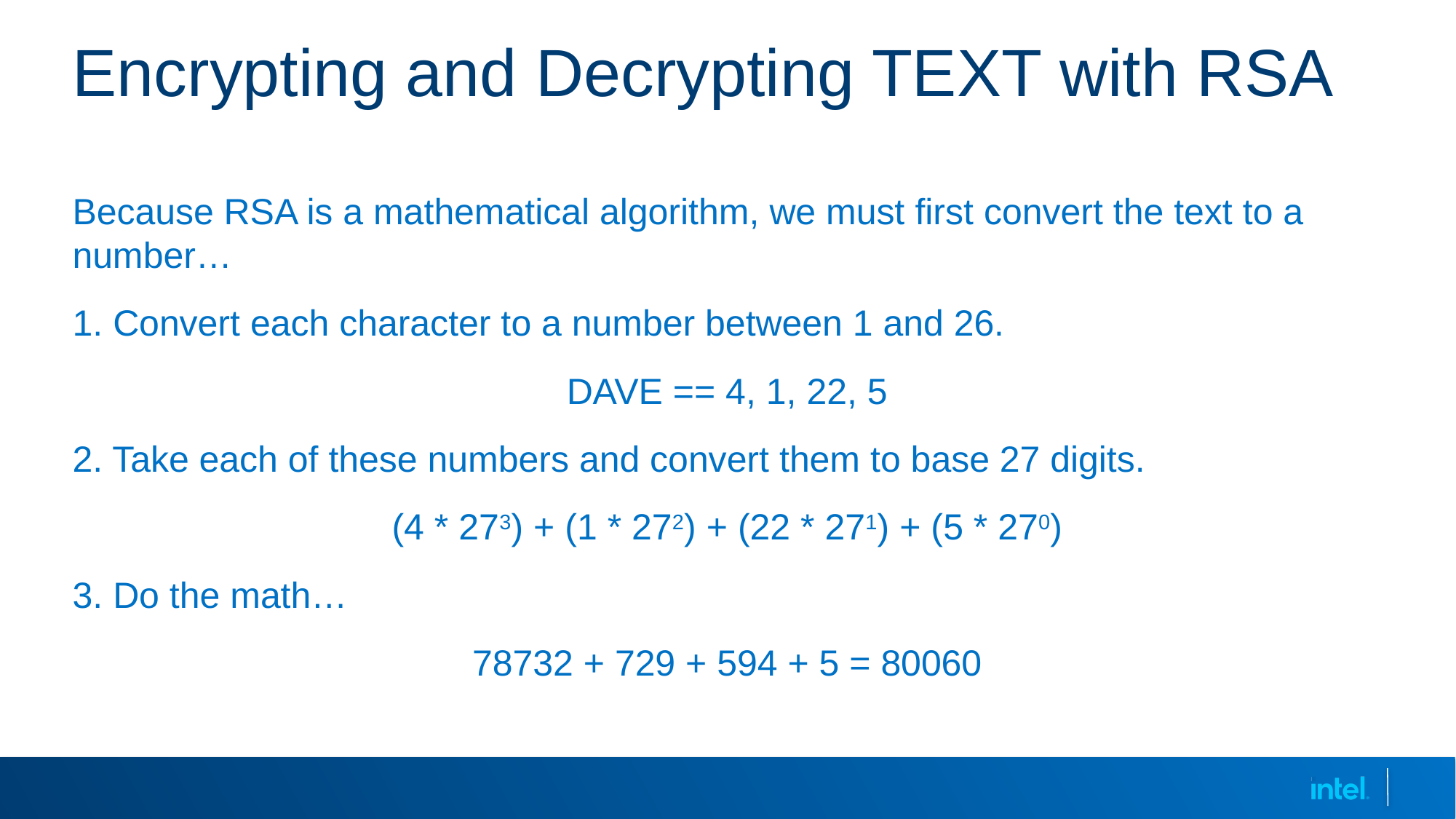

# Encrypting and Decrypting TEXT with RSA
Because RSA is a mathematical algorithm, we must first convert the text to a number…
1. Convert each character to a number between 1 and 26.
DAVE == 4, 1, 22, 5
2. Take each of these numbers and convert them to base 27 digits.
(4 * 273) + (1 * 272) + (22 * 271) + (5 * 270)
3. Do the math…
78732 + 729 + 594 + 5 = 80060